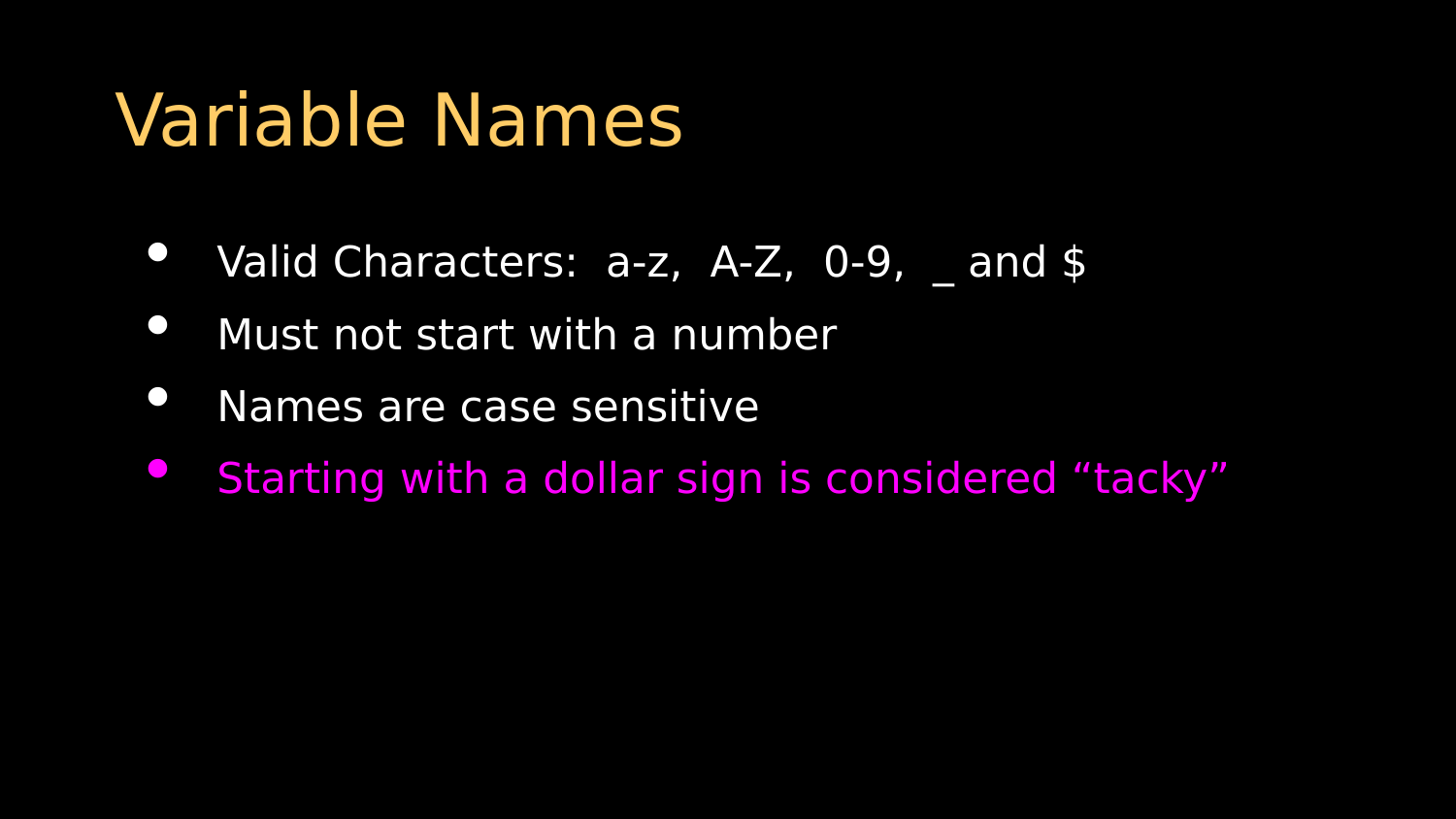

# Variable Names
Valid Characters:  a-z,  A-Z,  0-9,  _ and $
Must not start with a number
Names are case sensitive
Starting with a dollar sign is considered “tacky”